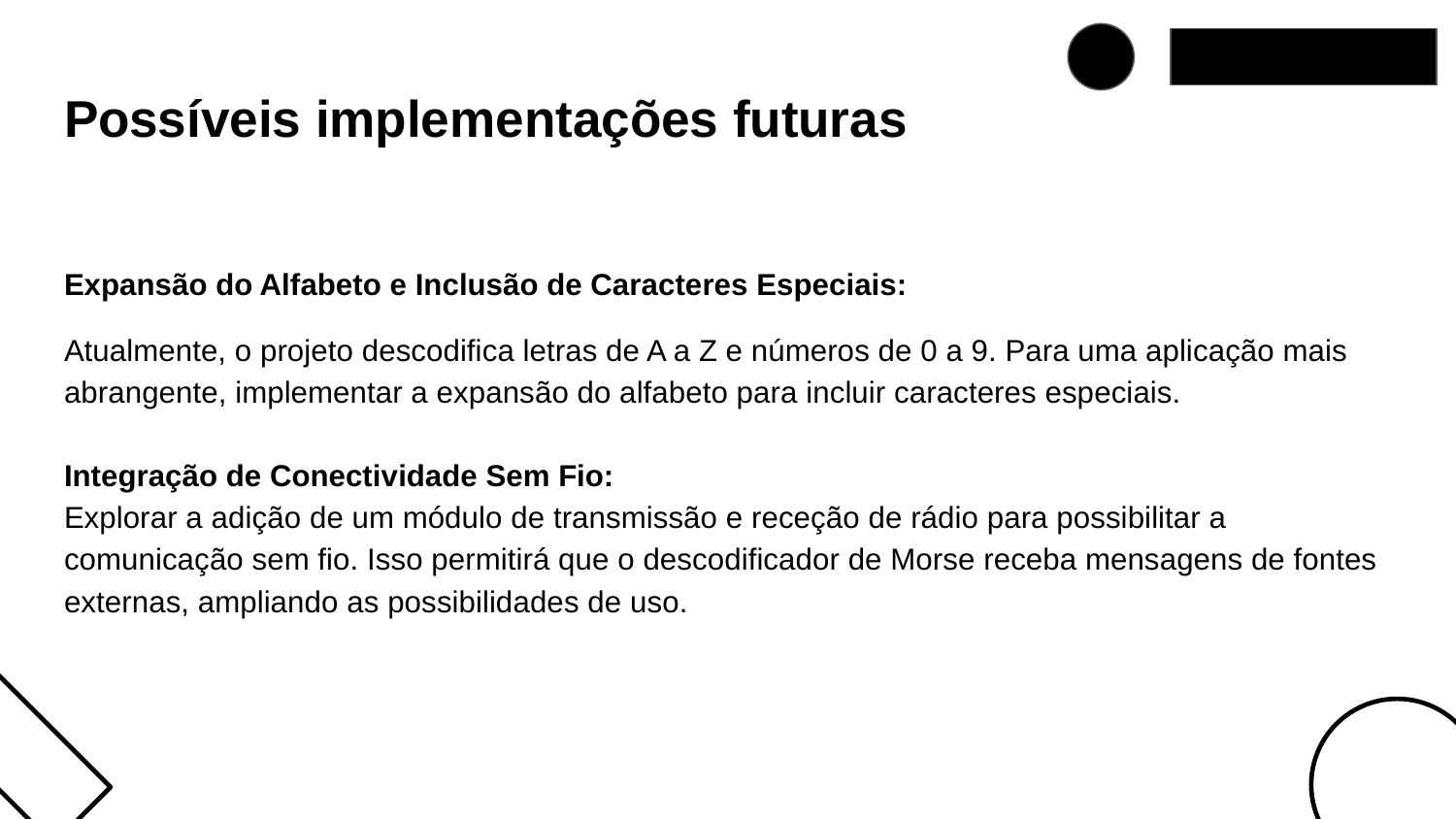

# Possíveis implementações futuras
Expansão do Alfabeto e Inclusão de Caracteres Especiais:
Atualmente, o projeto descodifica letras de A a Z e números de 0 a 9. Para uma aplicação mais abrangente, implementar a expansão do alfabeto para incluir caracteres especiais.
Integração de Conectividade Sem Fio:
Explorar a adição de um módulo de transmissão e receção de rádio para possibilitar a comunicação sem fio. Isso permitirá que o descodificador de Morse receba mensagens de fontes externas, ampliando as possibilidades de uso.